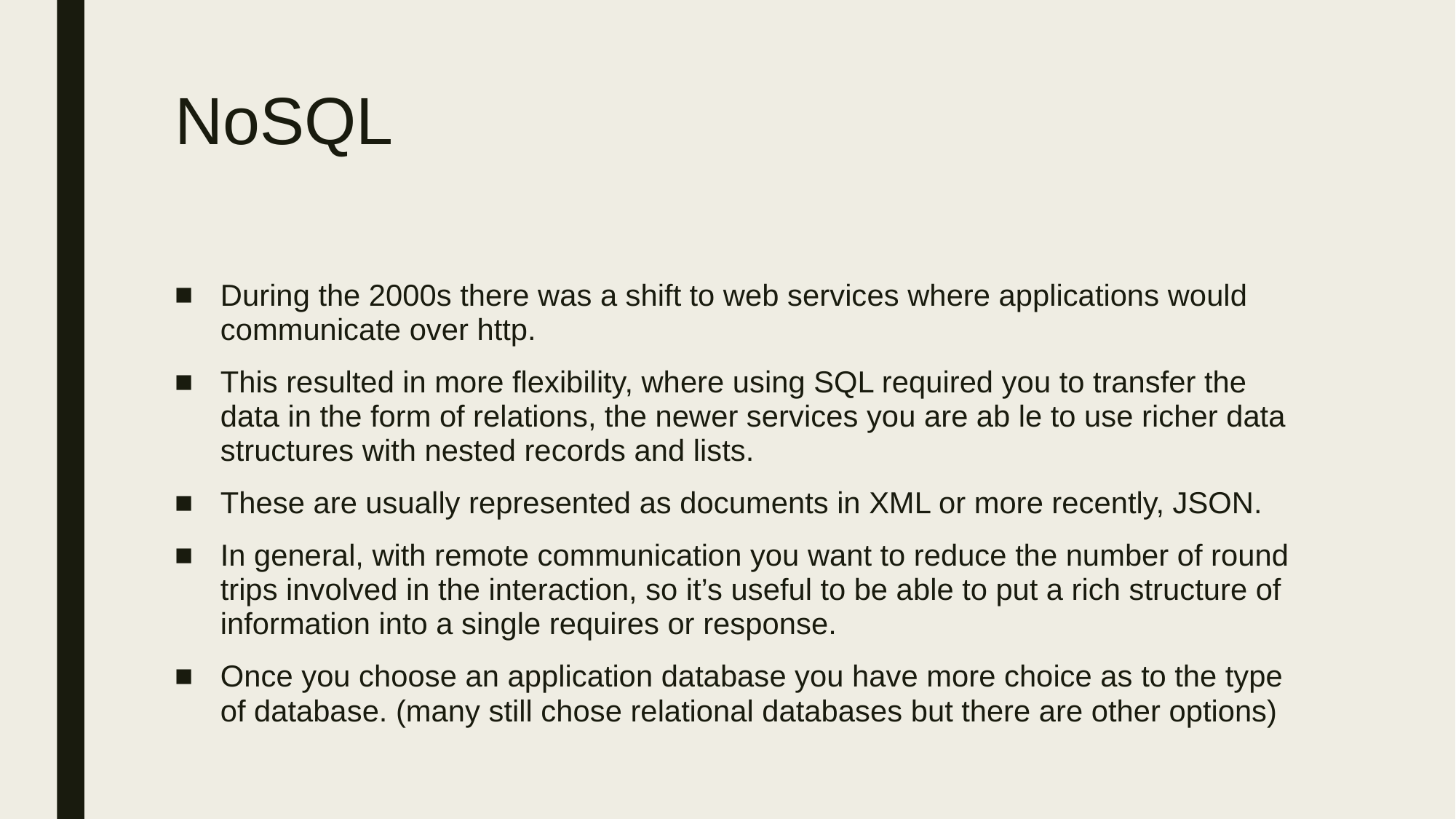

# NoSQL
During the 2000s there was a shift to web services where applications would communicate over http.
This resulted in more flexibility, where using SQL required you to transfer the data in the form of relations, the newer services you are ab le to use richer data structures with nested records and lists.
These are usually represented as documents in XML or more recently, JSON.
In general, with remote communication you want to reduce the number of round trips involved in the interaction, so it’s useful to be able to put a rich structure of information into a single requires or response.
Once you choose an application database you have more choice as to the type of database. (many still chose relational databases but there are other options)